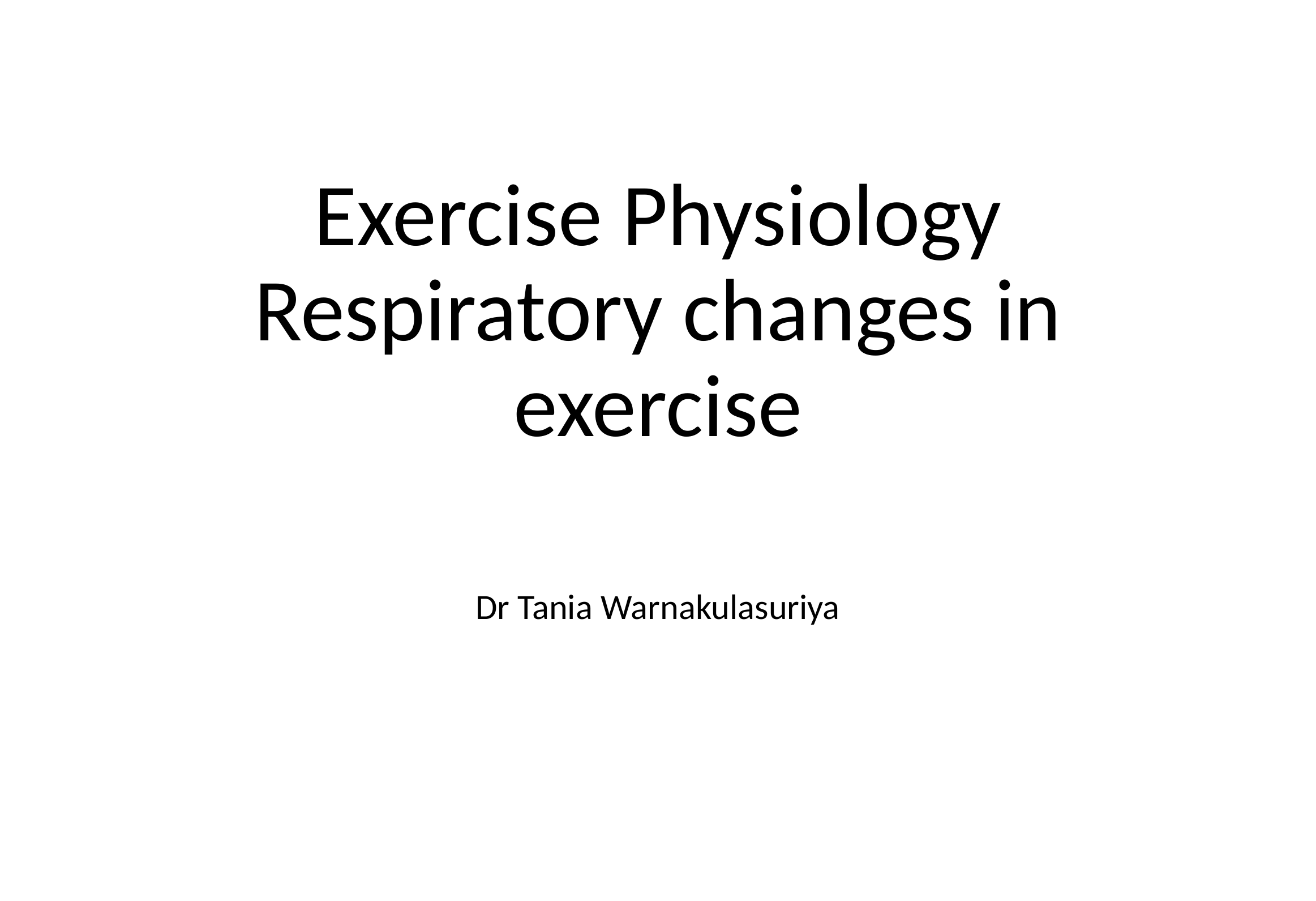

# Exercise Physiology Respiratory changes in exercise

Dr Tania Warnakulasuriya